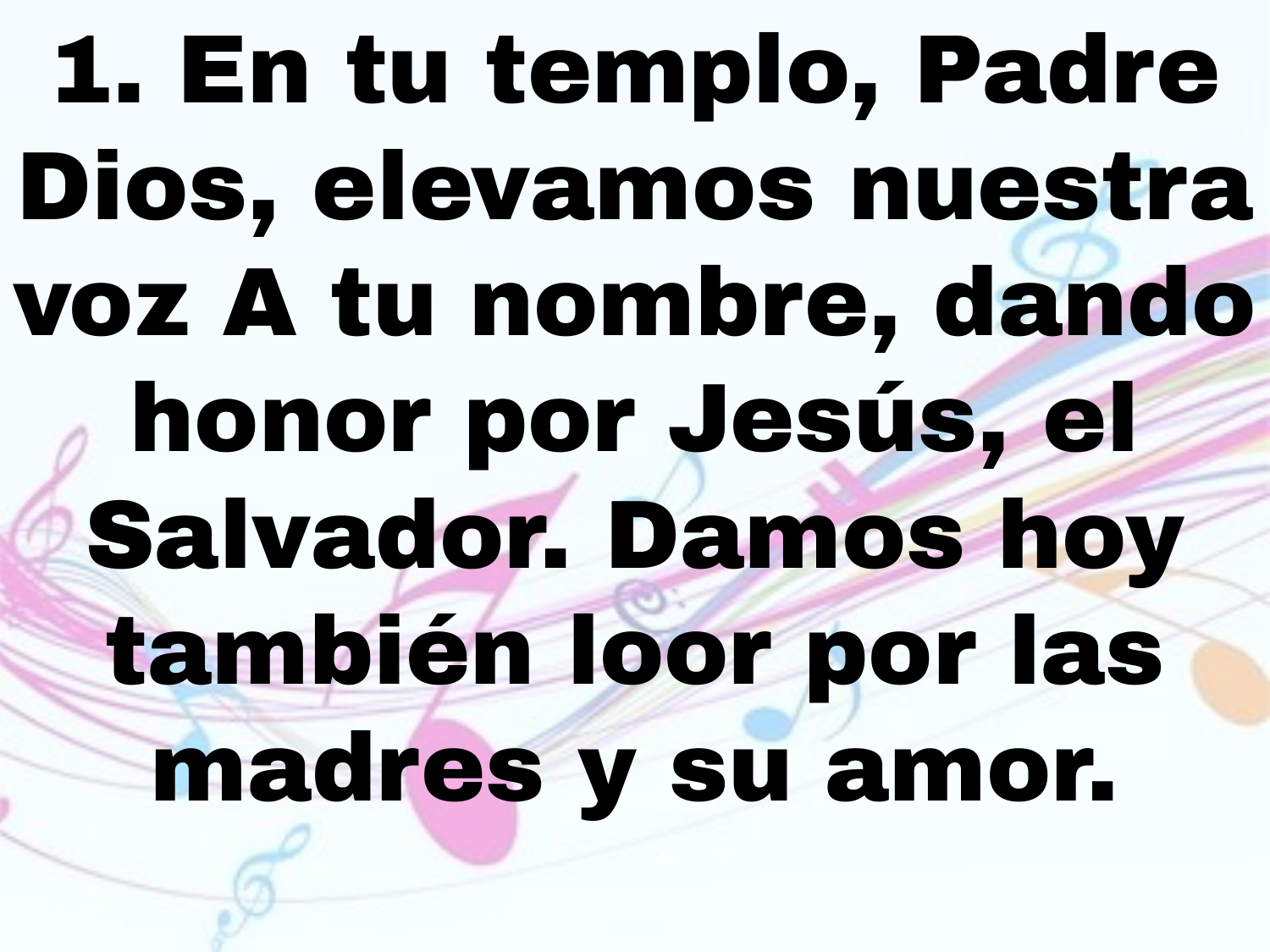

1. En tu templo, Padre Dios, elevamos nuestra voz A tu nombre, dando honor por Jesús, el Salvador. Damos hoy también loor por las madres y su amor.